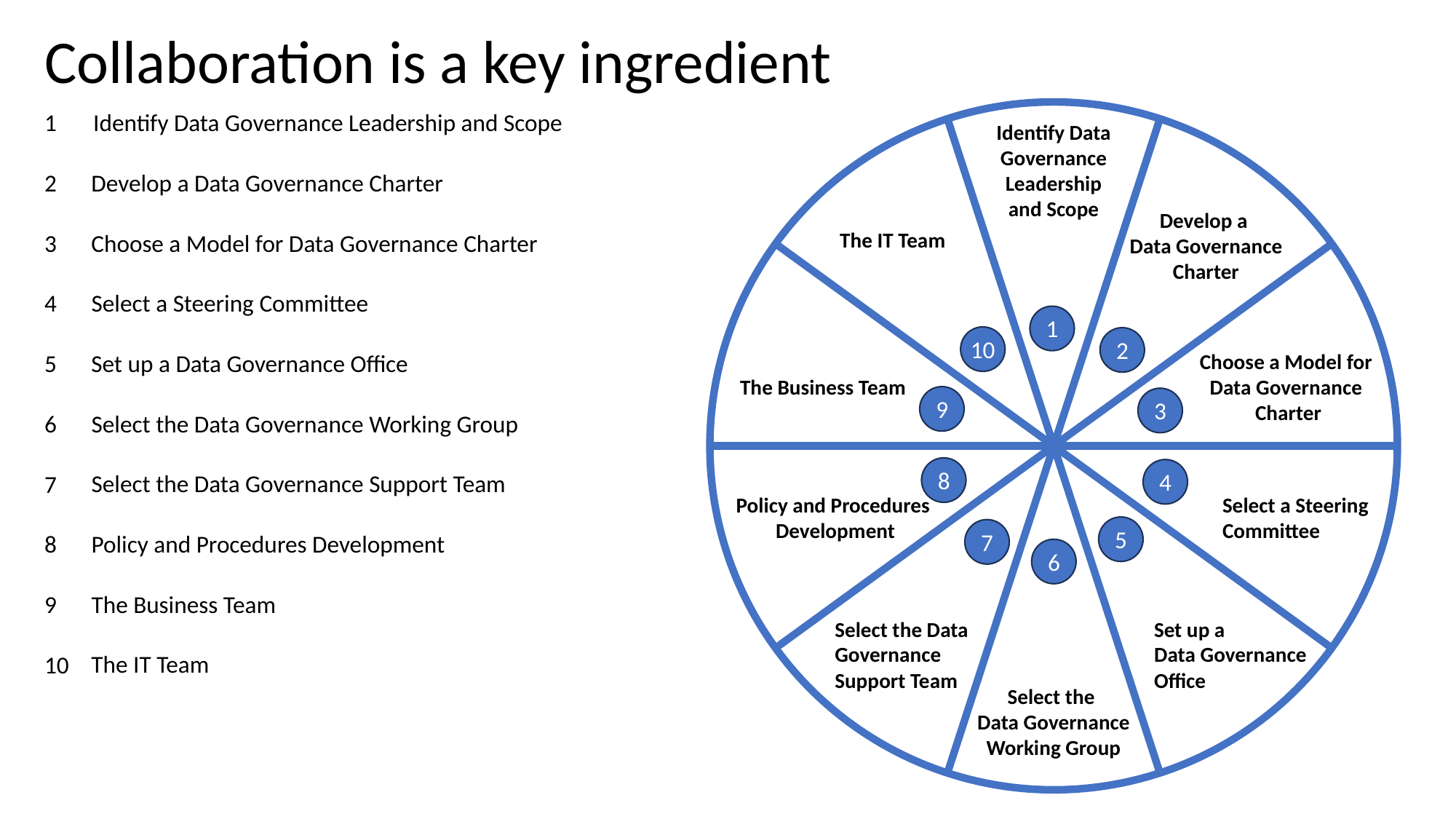

Collaboration is a key ingredient
1
Identify Data Governance Leadership and Scope

Identify Data Governance Leadership and Scope
Develop a
Data Governance
Charter
The IT Team

1

10
2
Choose a Model for
Data Governance
Charter
The Business Team

9
3

8
4
Policy and Procedures
Development
Select a Steering
Committee

5

7

6
Select the Data
Governance
Support Team
Set up a
Data Governance
Office
Select the
Data Governance
Working Group
2
Develop a Data Governance Charter
3
Choose a Model for Data Governance Charter
4
Select a Steering Committee
Set up a Data Governance Office
5
6
Select the Data Governance Working Group
Select the Data Governance Support Team
7
Policy and Procedures Development
8
9
The Business Team
The IT Team
10